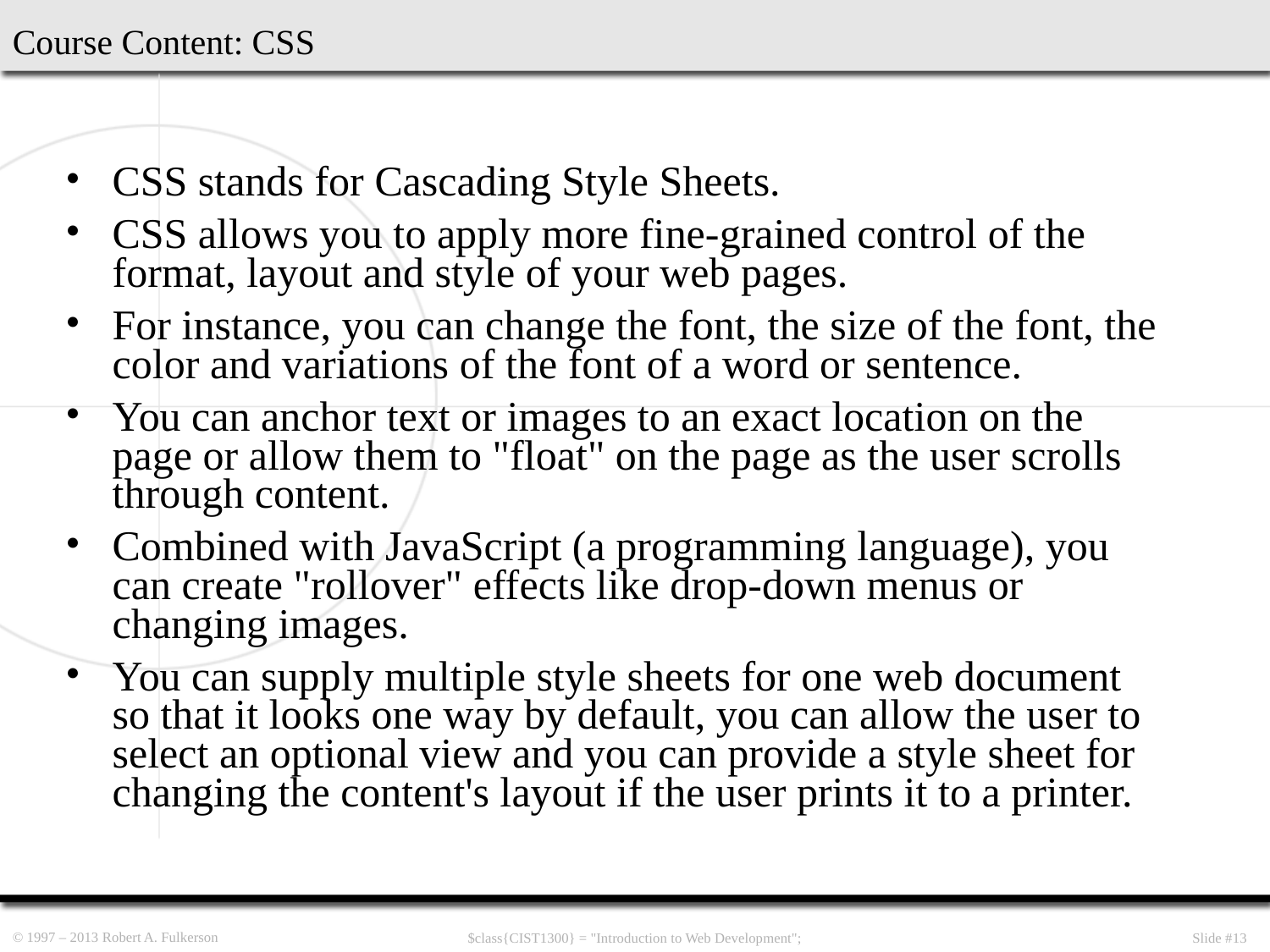

Course Content: CSS
CSS stands for Cascading Style Sheets.
CSS allows you to apply more fine-grained control of the format, layout and style of your web pages.
For instance, you can change the font, the size of the font, the color and variations of the font of a word or sentence.
You can anchor text or images to an exact location on the page or allow them to "float" on the page as the user scrolls through content.
Combined with JavaScript (a programming language), you can create "rollover" effects like drop-down menus or changing images.
You can supply multiple style sheets for one web document so that it looks one way by default, you can allow the user to select an optional view and you can provide a style sheet for changing the content's layout if the user prints it to a printer.